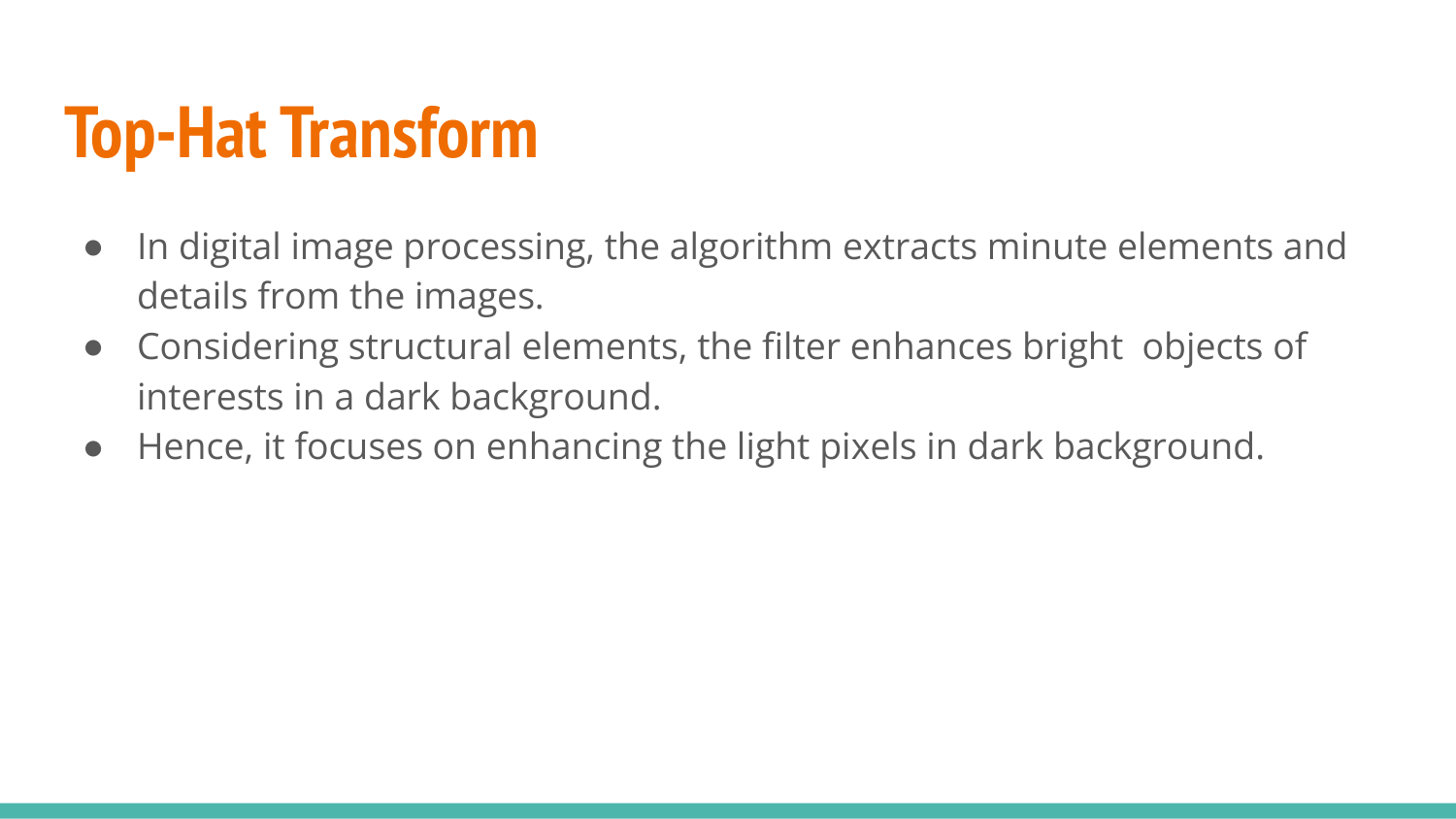

# Top-Hat Transform
In digital image processing, the algorithm extracts minute elements and details from the images.
Considering structural elements, the filter enhances bright  objects of interests in a dark background.
Hence, it focuses on enhancing the light pixels in dark background.